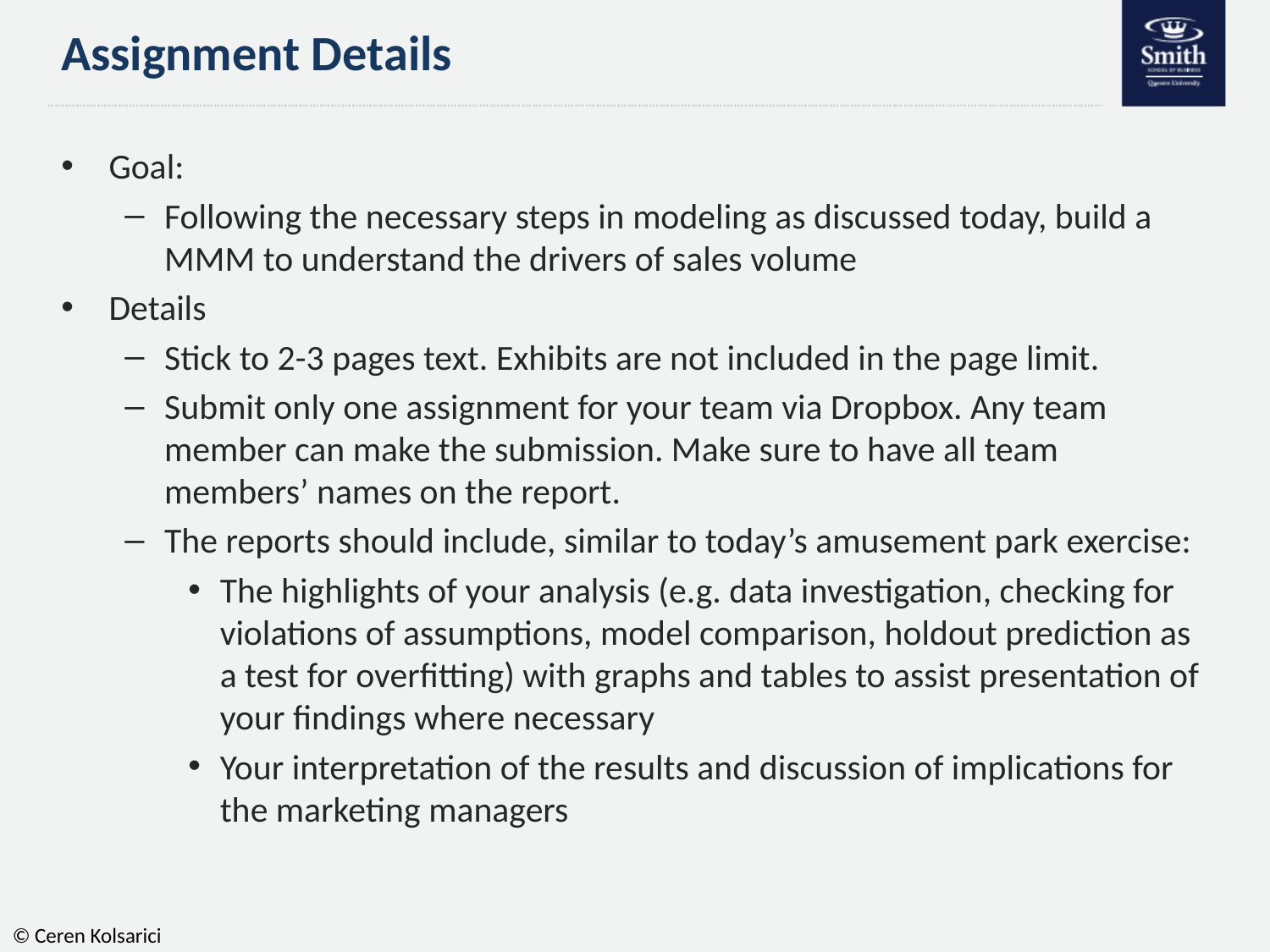

# Assignment Details
Goal:
Following the necessary steps in modeling as discussed today, build a MMM to understand the drivers of sales volume
Details
Stick to 2-3 pages text. Exhibits are not included in the page limit.
Submit only one assignment for your team via Dropbox. Any team member can make the submission. Make sure to have all team members’ names on the report.
The reports should include, similar to today’s amusement park exercise:
The highlights of your analysis (e.g. data investigation, checking for violations of assumptions, model comparison, holdout prediction as a test for overfitting) with graphs and tables to assist presentation of your findings where necessary
Your interpretation of the results and discussion of implications for the marketing managers

© Ceren Kolsarici